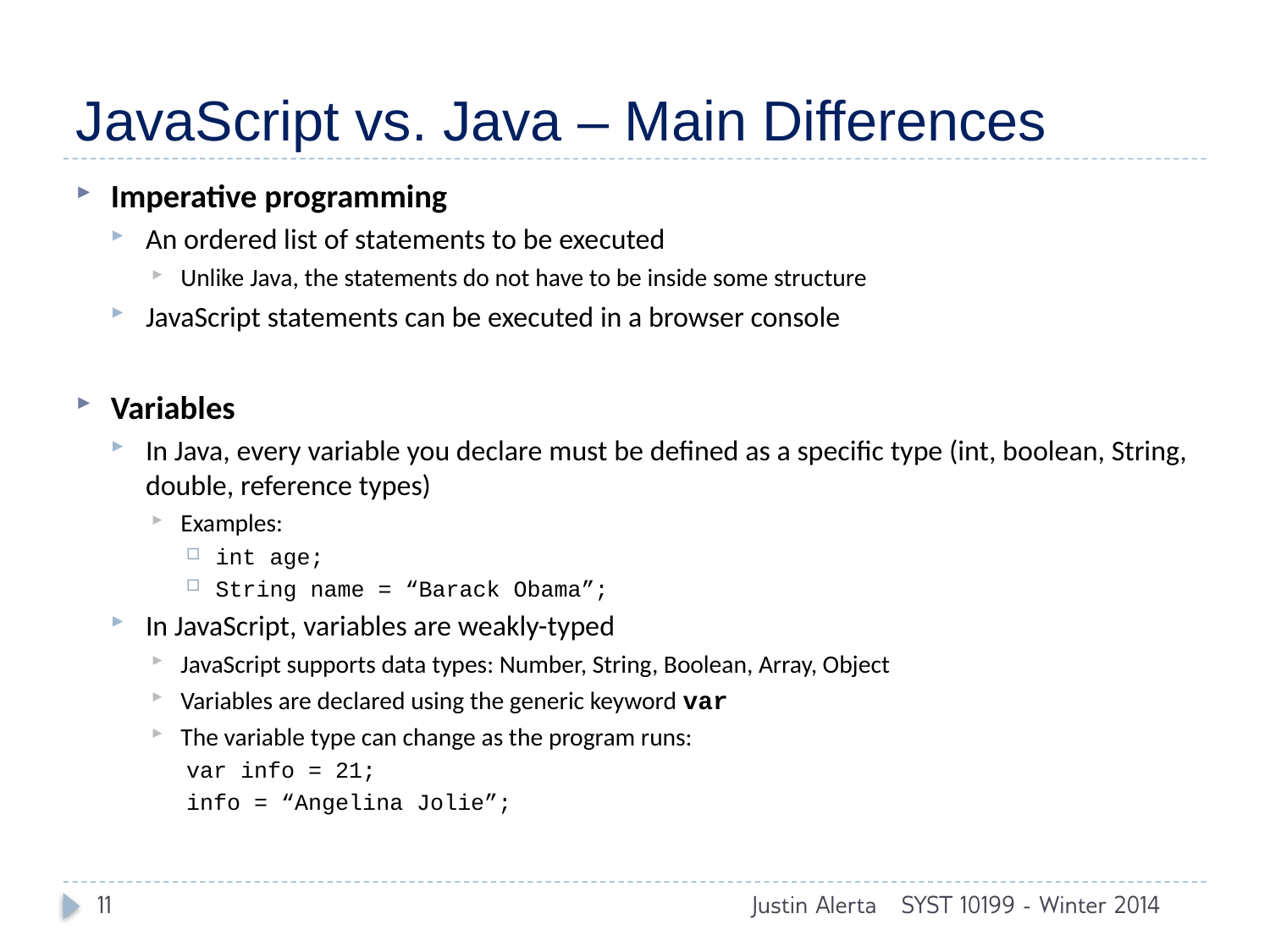

# JavaScript vs. Java – Main Differences
Imperative programming
An ordered list of statements to be executed
Unlike Java, the statements do not have to be inside some structure
JavaScript statements can be executed in a browser console

Variables
In Java, every variable you declare must be defined as a specific type (int, boolean, String, double, reference types)
Examples:
int age;
String name = “Barack Obama”;
In JavaScript, variables are weakly-typed
JavaScript supports data types: Number, String, Boolean, Array, Object
Variables are declared using the generic keyword var
The variable type can change as the program runs:
var info = 21;
info = “Angelina Jolie”;

11
Justin Alerta
SYST 10199 - Winter 2014